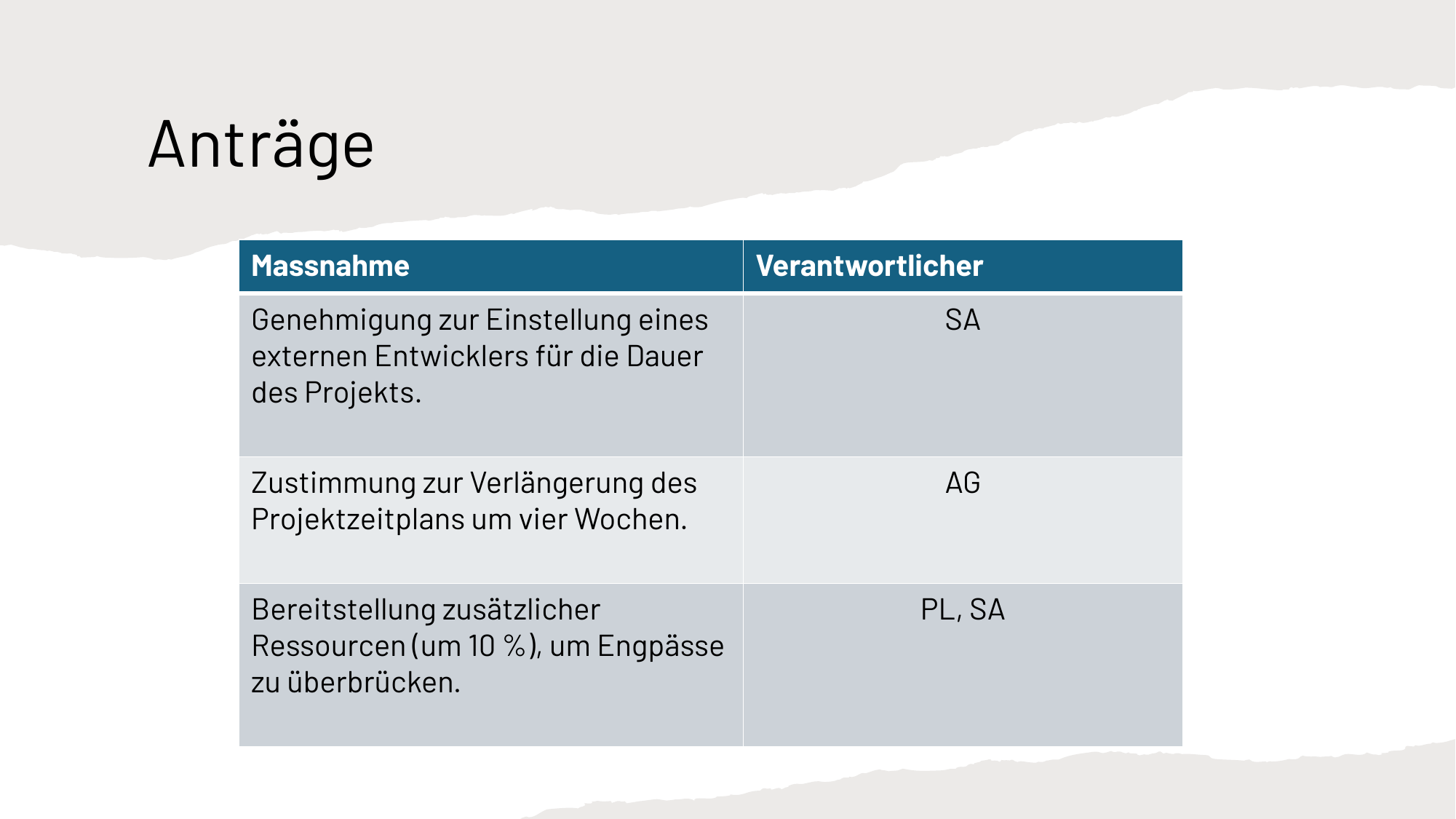

# Anträge
| Massnahme | Verantwortlicher |
| --- | --- |
| Genehmigung zur Einstellung eines externen Entwicklers für die Dauer des Projekts. | SA |
| Zustimmung zur Verlängerung des Projektzeitplans um vier Wochen. | AG |
| Bereitstellung zusätzlicher Ressourcen (um 10 %), um Engpässe zu überbrücken. | PL, SA |